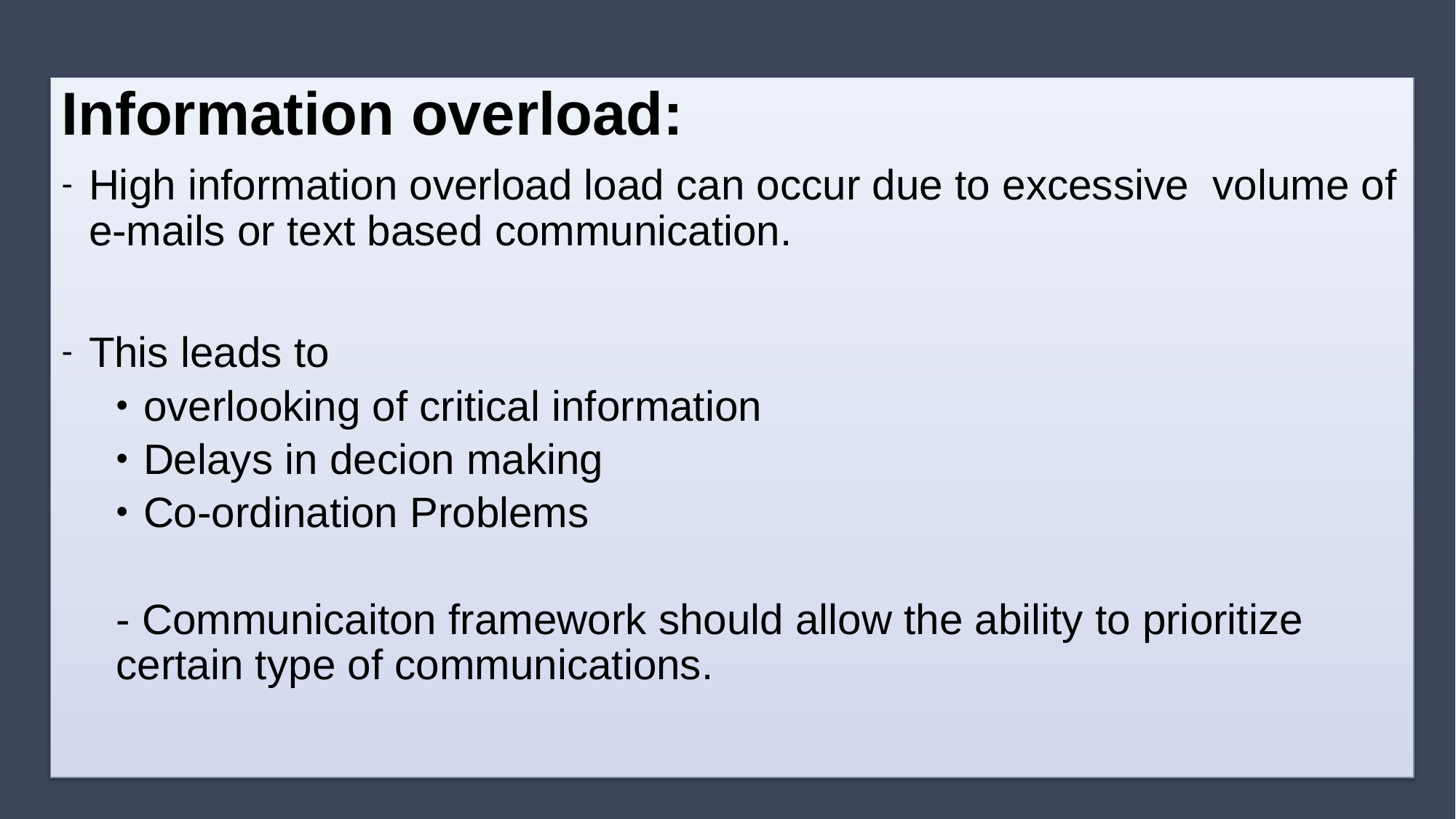

Information overload:
High information overload load can occur due to excessive  volume of e-mails or text based communication.

This leads to
overlooking of critical information
Delays in decion making
Co-ordination Problems

- Communicaiton framework should allow the ability to prioritize certain type of communications.